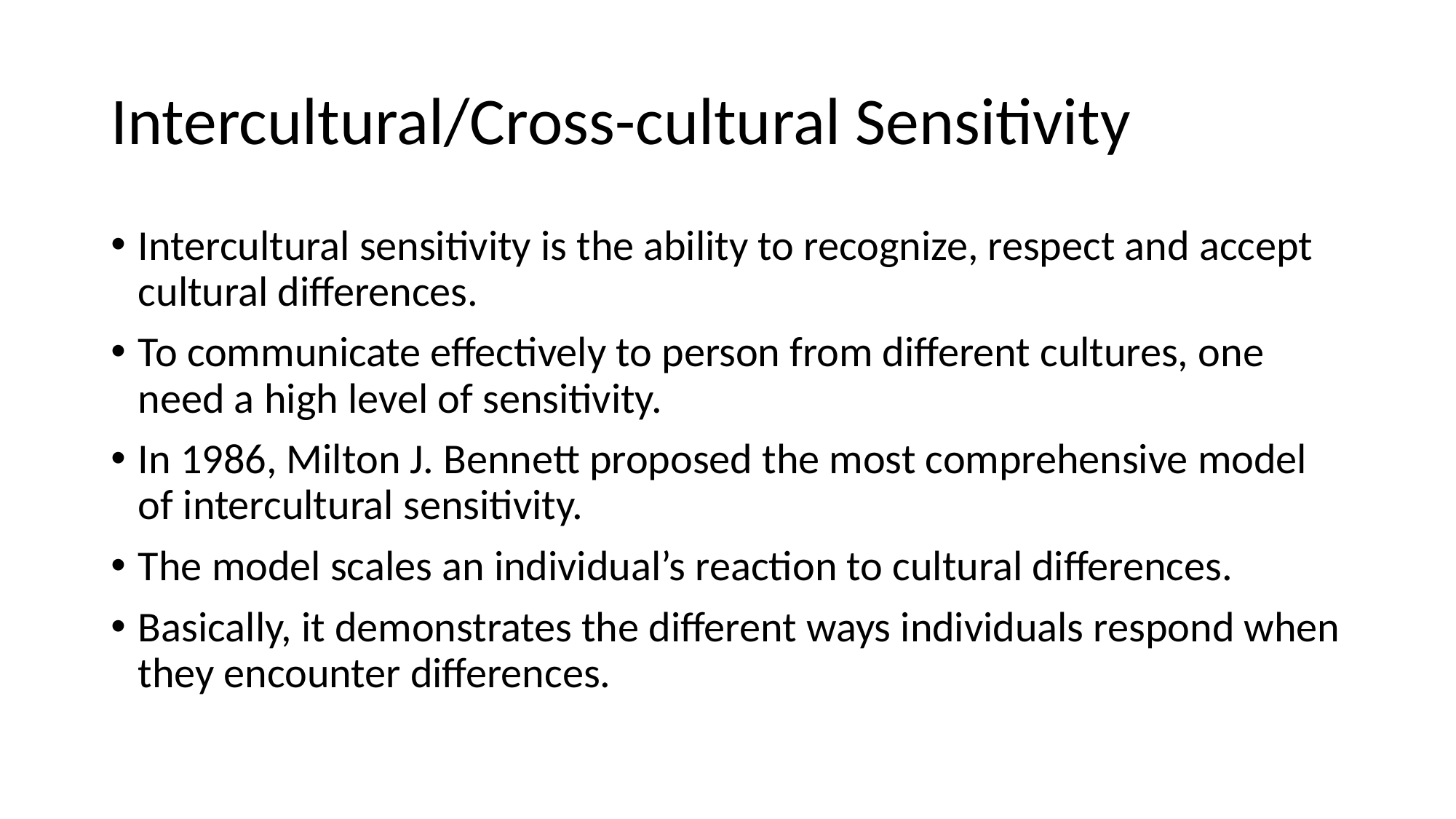

# Intercultural/Cross-cultural Sensitivity
Intercultural sensitivity is the ability to recognize, respect and accept cultural differences.
To communicate effectively to person from different cultures, one need a high level of sensitivity.
In 1986, Milton J. Bennett proposed the most comprehensive model of intercultural sensitivity.
The model scales an individual’s reaction to cultural differences.
Basically, it demonstrates the different ways individuals respond when they encounter differences.